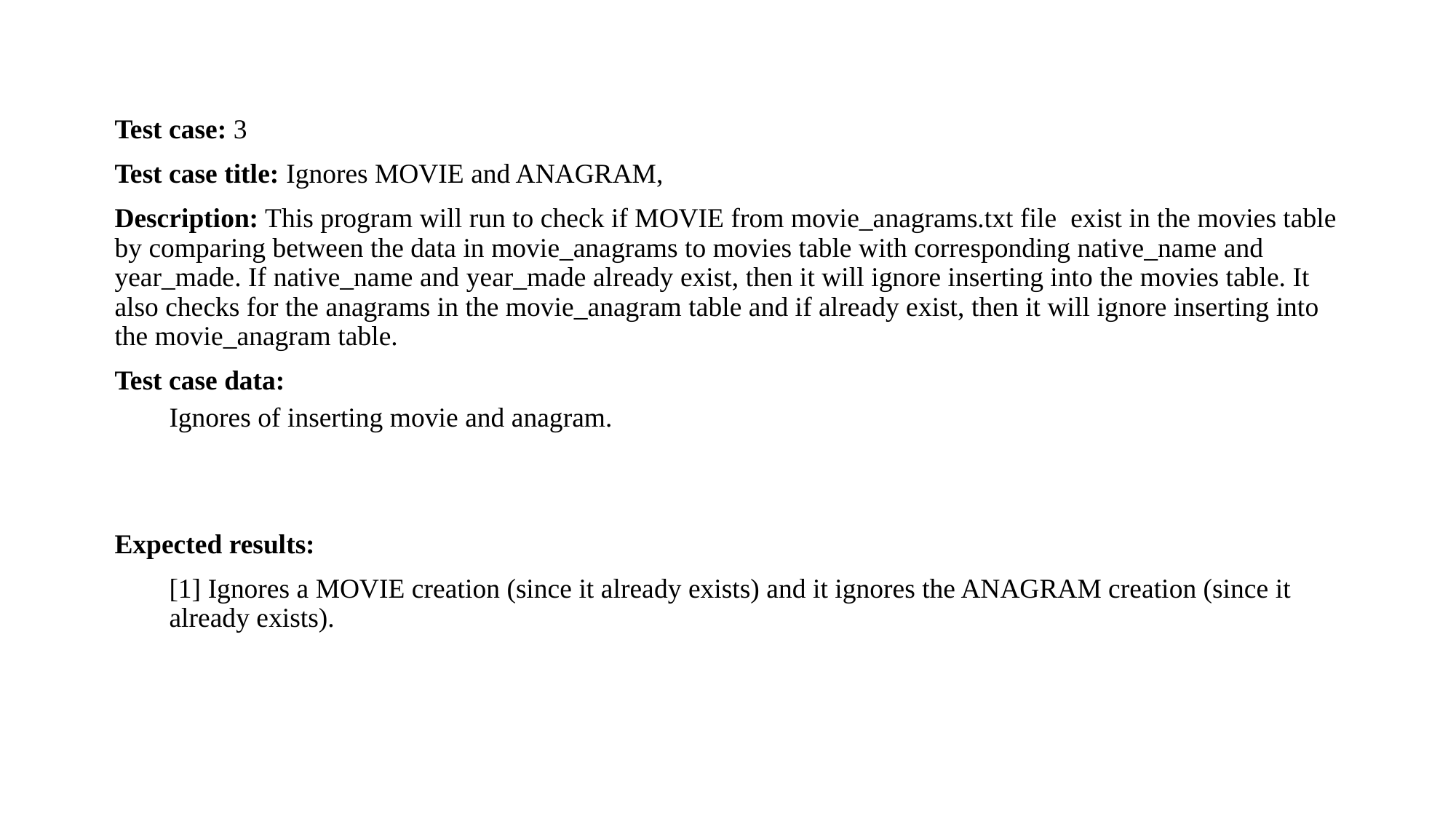

Test case: 3
Test case title: Ignores MOVIE and ANAGRAM,
Description: This program will run to check if MOVIE from movie_anagrams.txt file  exist in the movies table by comparing between the data in movie_anagrams to movies table with corresponding native_name and year_made. If native_name and year_made already exist, then it will ignore inserting into the movies table. It also checks for the anagrams in the movie_anagram table and if already exist, then it will ignore inserting into the movie_anagram table.
Test case data:
Ignores of inserting movie and anagram.

Expected results:
   	[1] Ignores a MOVIE creation (since it already exists) and it ignores the ANAGRAM creation (since it already exists).